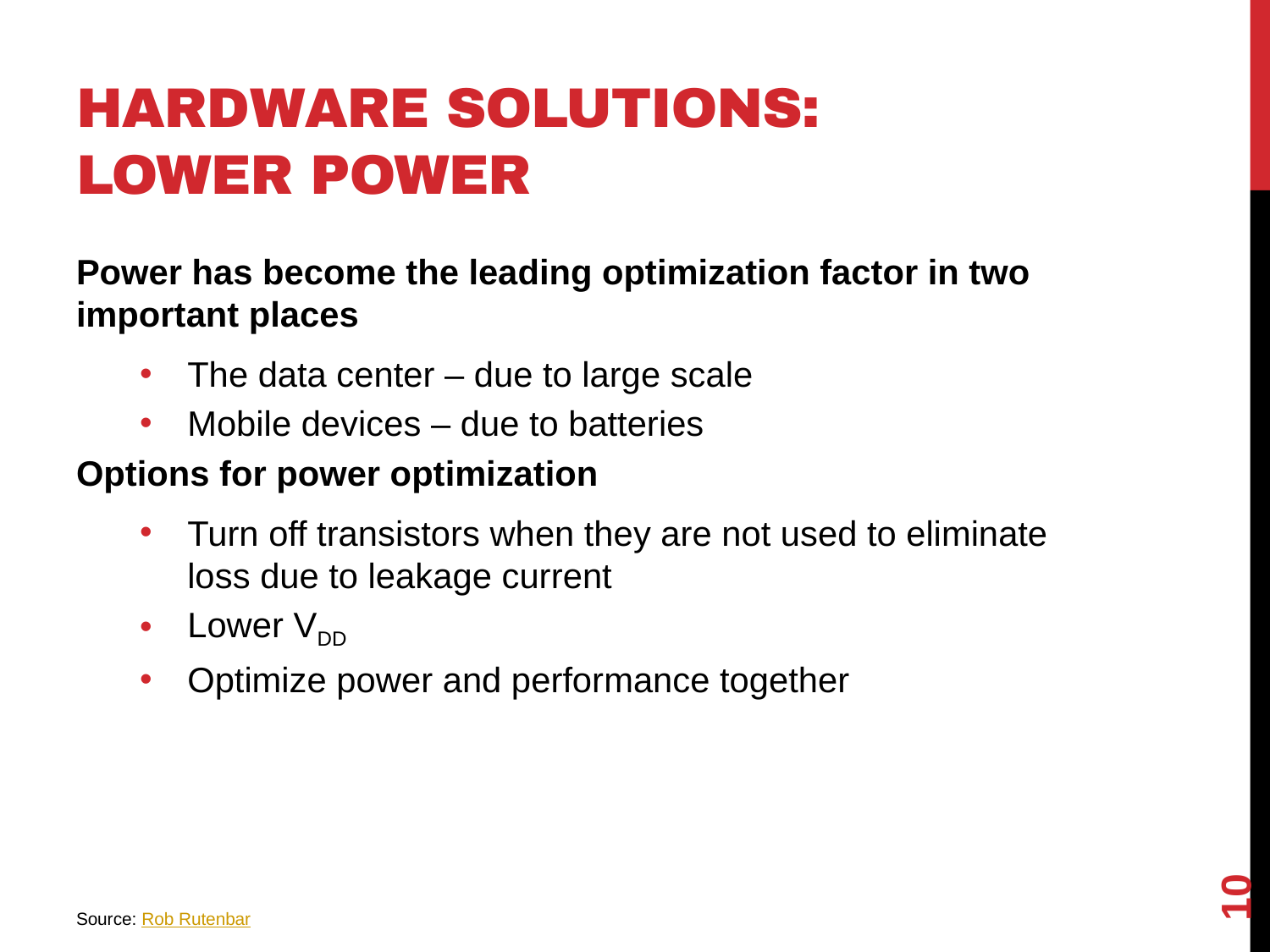

# Hardware Solutions: Lower Power
Power has become the leading optimization factor in two important places
The data center – due to large scale
Mobile devices – due to batteries
Options for power optimization
Turn off transistors when they are not used to eliminate loss due to leakage current
Lower VDD
Optimize power and performance together
10
Source: Rob Rutenbar